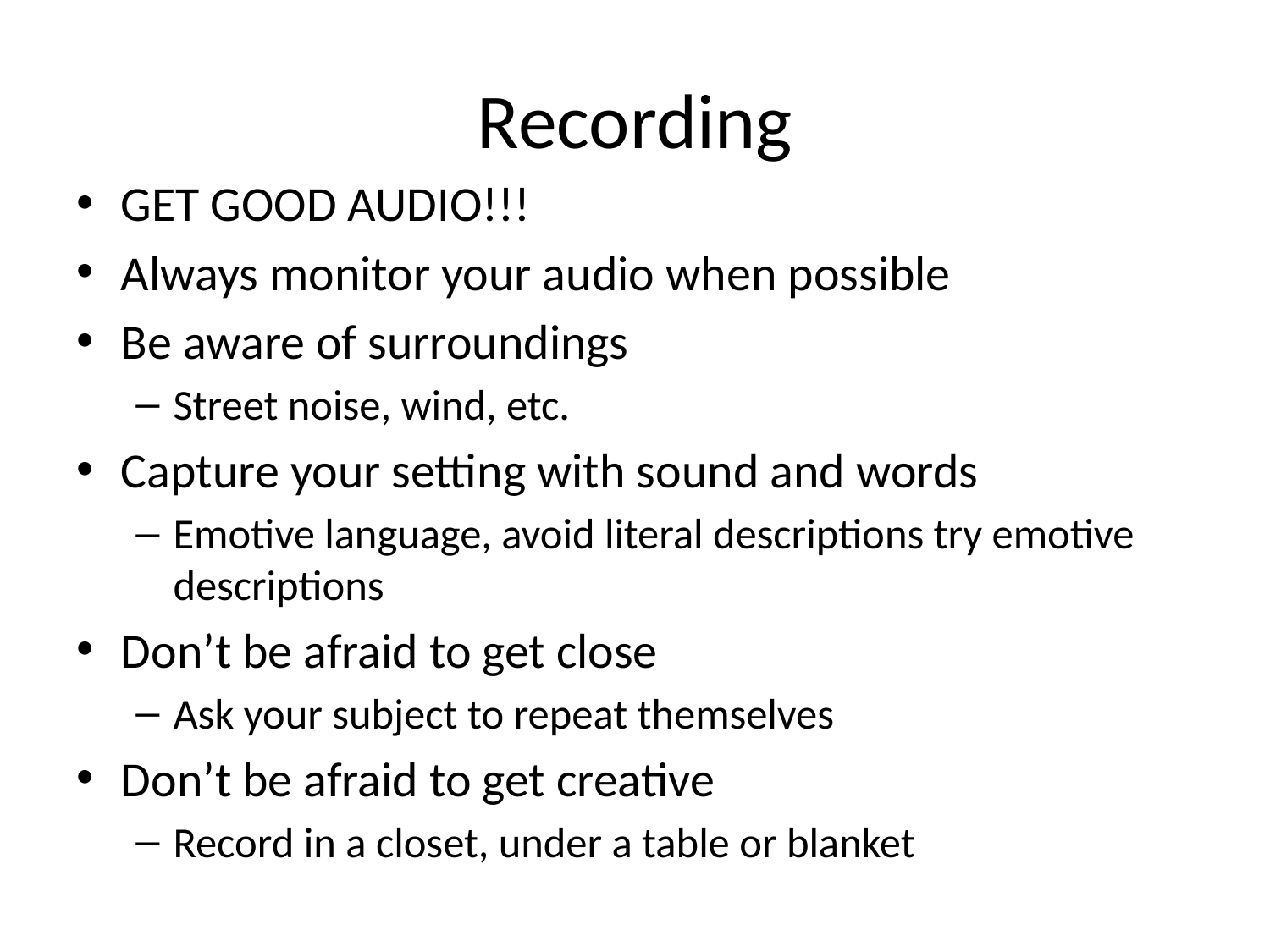

# Recording
GET GOOD AUDIO!!!
Always monitor your audio when possible
Be aware of surroundings
Street noise, wind, etc.
Capture your setting with sound and words
Emotive language, avoid literal descriptions try emotive descriptions
Don’t be afraid to get close
Ask your subject to repeat themselves
Don’t be afraid to get creative
Record in a closet, under a table or blanket